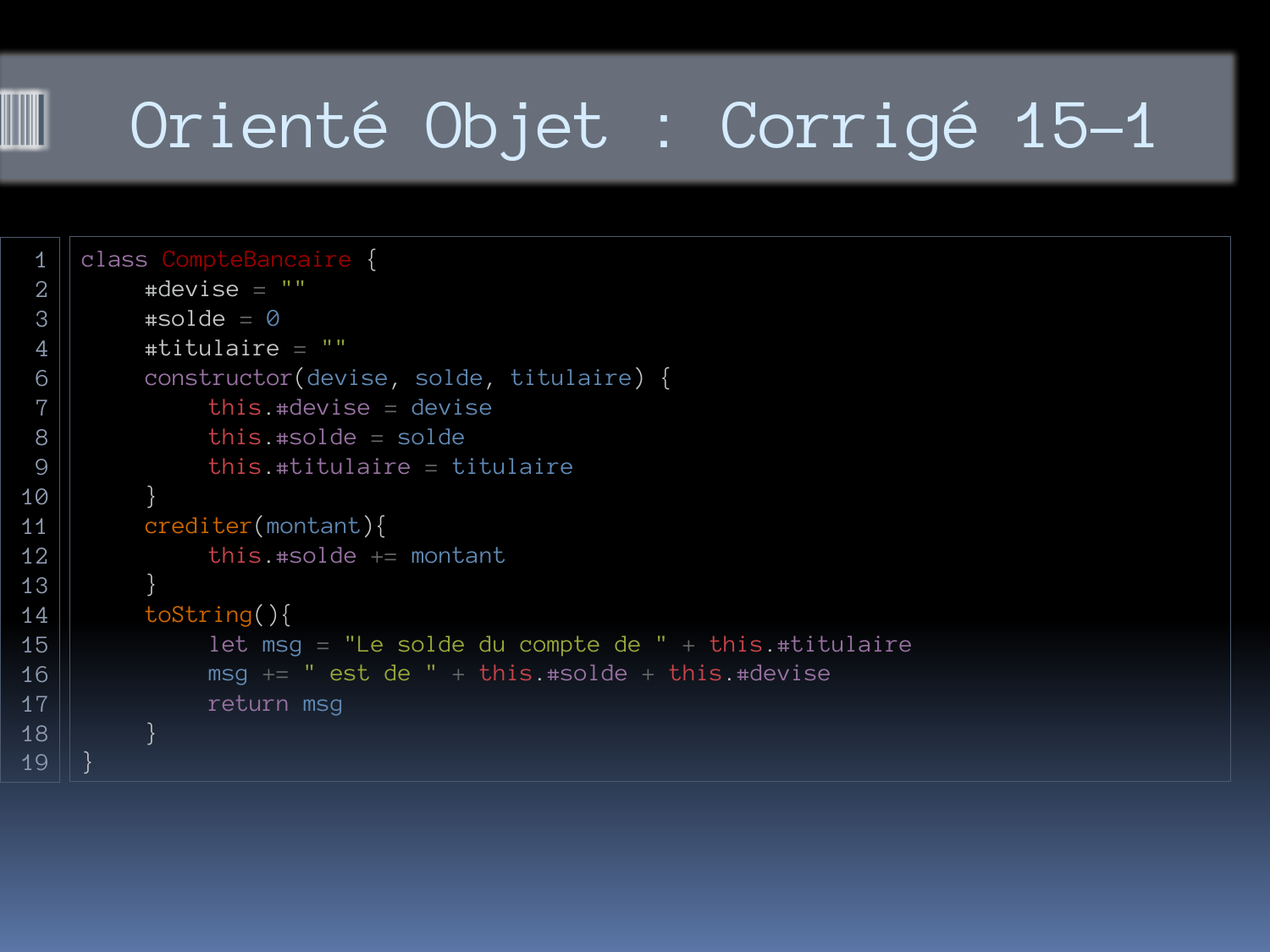

# Orienté Objet : Corrigé 15-1
class CompteBancaire {
#devise = ""
#solde = 0
#titulaire = ""
constructor(devise, solde, titulaire) {
this.#devise = devise
this.#solde = solde
this.#titulaire = titulaire
}
crediter(montant){
this.#solde += montant
}
toString(){
let msg = "Le solde du compte de " + this.#titulaire
msg += " est de " + this.#solde + this.#devise
return msg
}
}
1
2
3
4
6
7
8
9
10
11
12
13
14
15
16
17
18
19